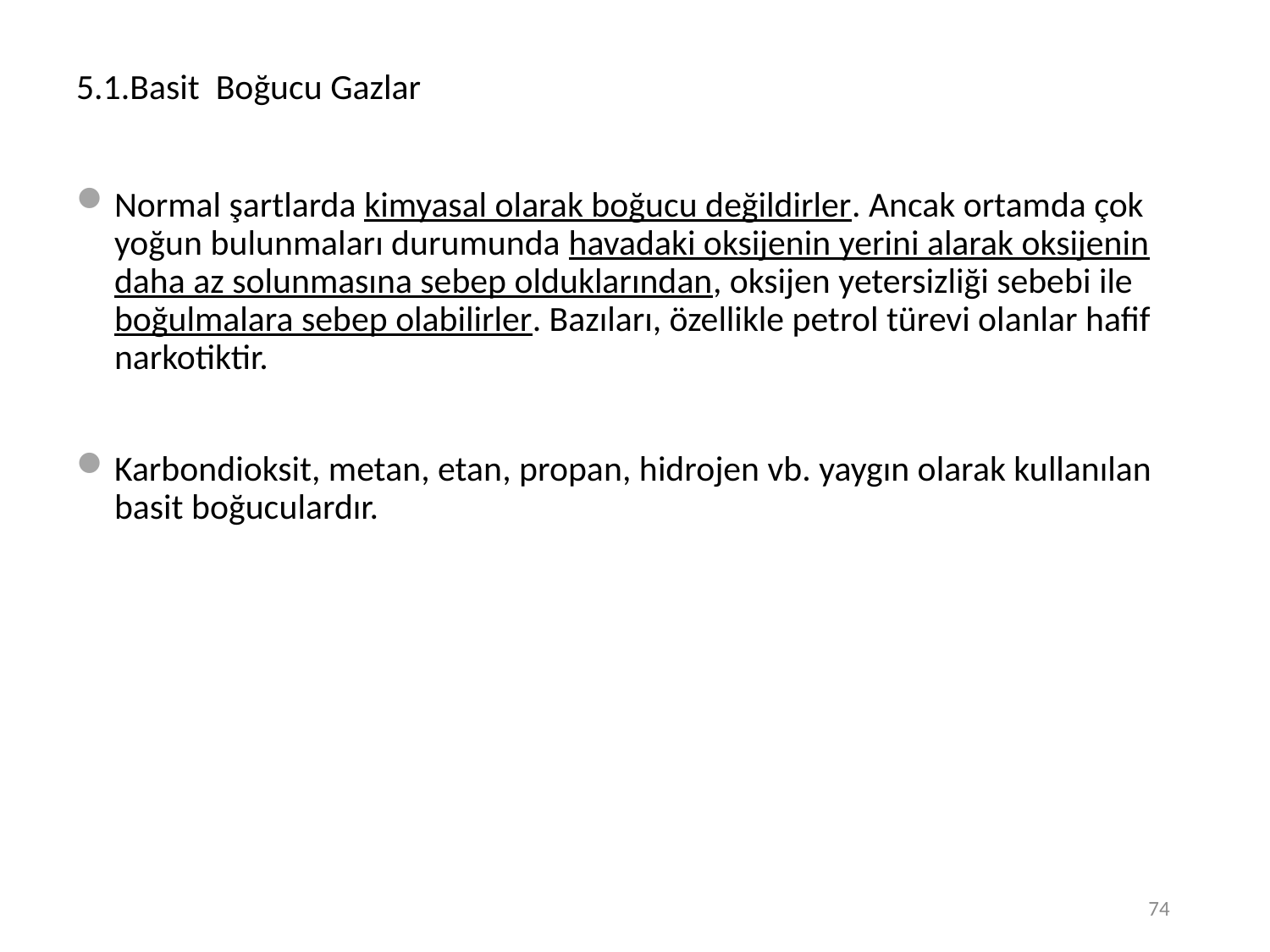

74
# 5.1.Basit  Boğucu Gazlar
Normal şartlarda kimyasal olarak boğucu değildirler. Ancak ortamda çok yoğun bulunmaları durumunda havadaki oksijenin yerini alarak oksijenin daha az solunmasına sebep olduklarından, oksijen yetersizliği sebebi ile boğulmalara sebep olabilirler. Bazıları, özellikle petrol türevi olanlar hafif narkotiktir.

Karbondioksit, metan, etan, propan, hidrojen vb. yaygın olarak kullanılan basit boğuculardır.